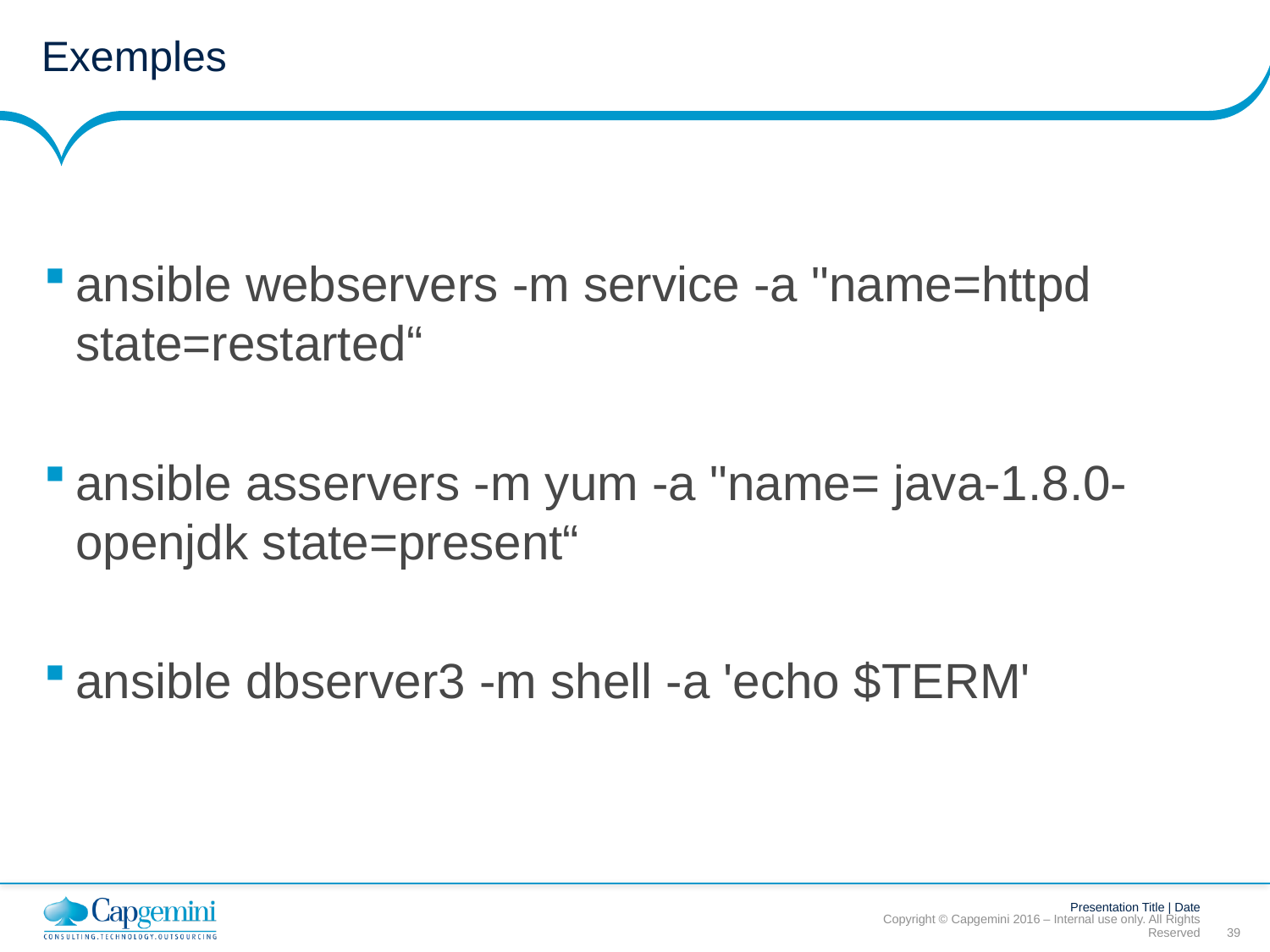

# Exemples

ansible webservers -m service -a "name=httpd state=restarted“

ansible asservers -m yum -a "name= java-1.8.0-openjdk state=present“

ansible dbserver3 -m shell -a 'echo $TERM'